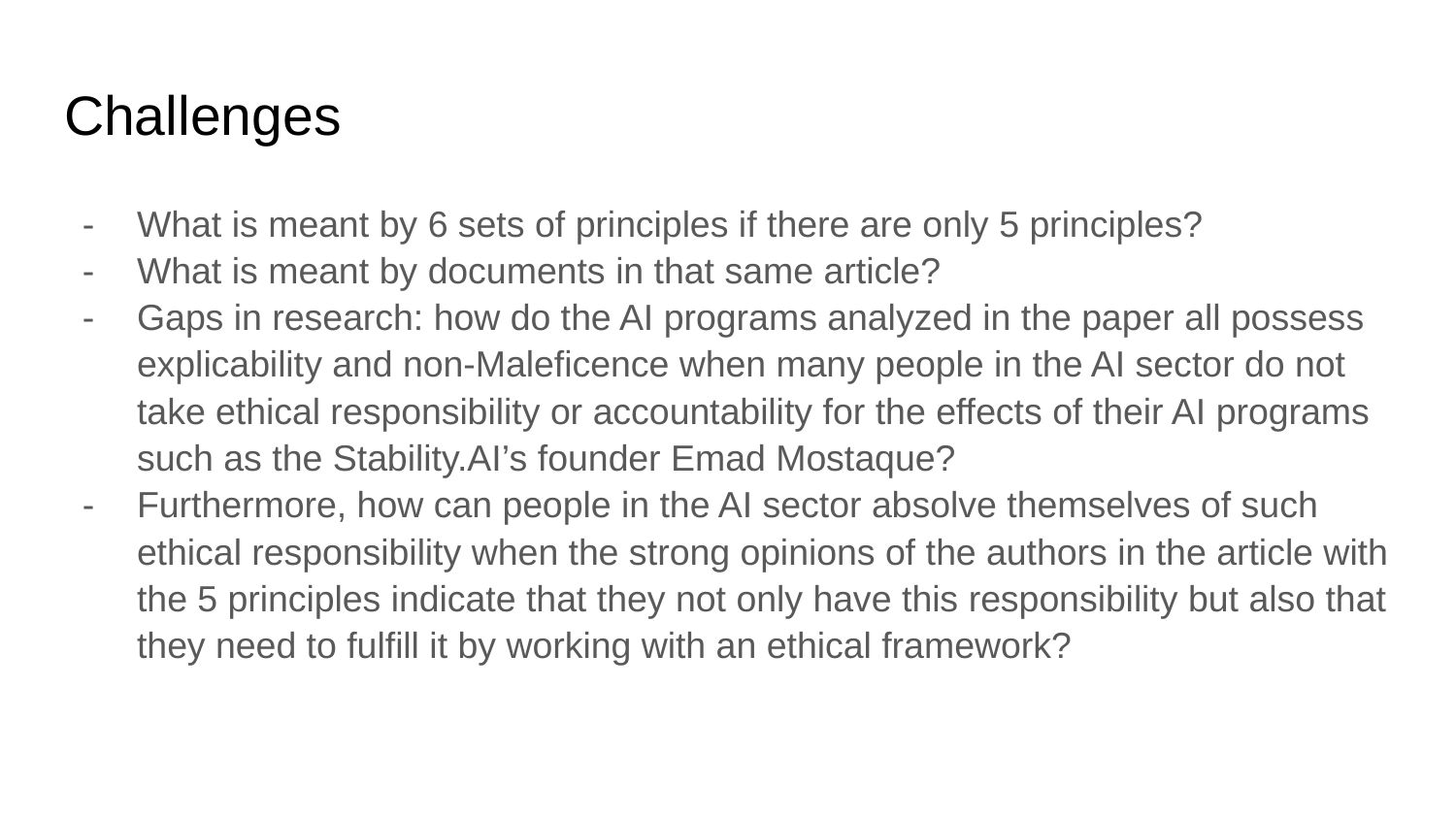

# Challenges
What is meant by 6 sets of principles if there are only 5 principles?
What is meant by documents in that same article?
Gaps in research: how do the AI programs analyzed in the paper all possess explicability and non-Maleficence when many people in the AI sector do not take ethical responsibility or accountability for the effects of their AI programs such as the Stability.AI’s founder Emad Mostaque?
Furthermore, how can people in the AI sector absolve themselves of such ethical responsibility when the strong opinions of the authors in the article with the 5 principles indicate that they not only have this responsibility but also that they need to fulfill it by working with an ethical framework?